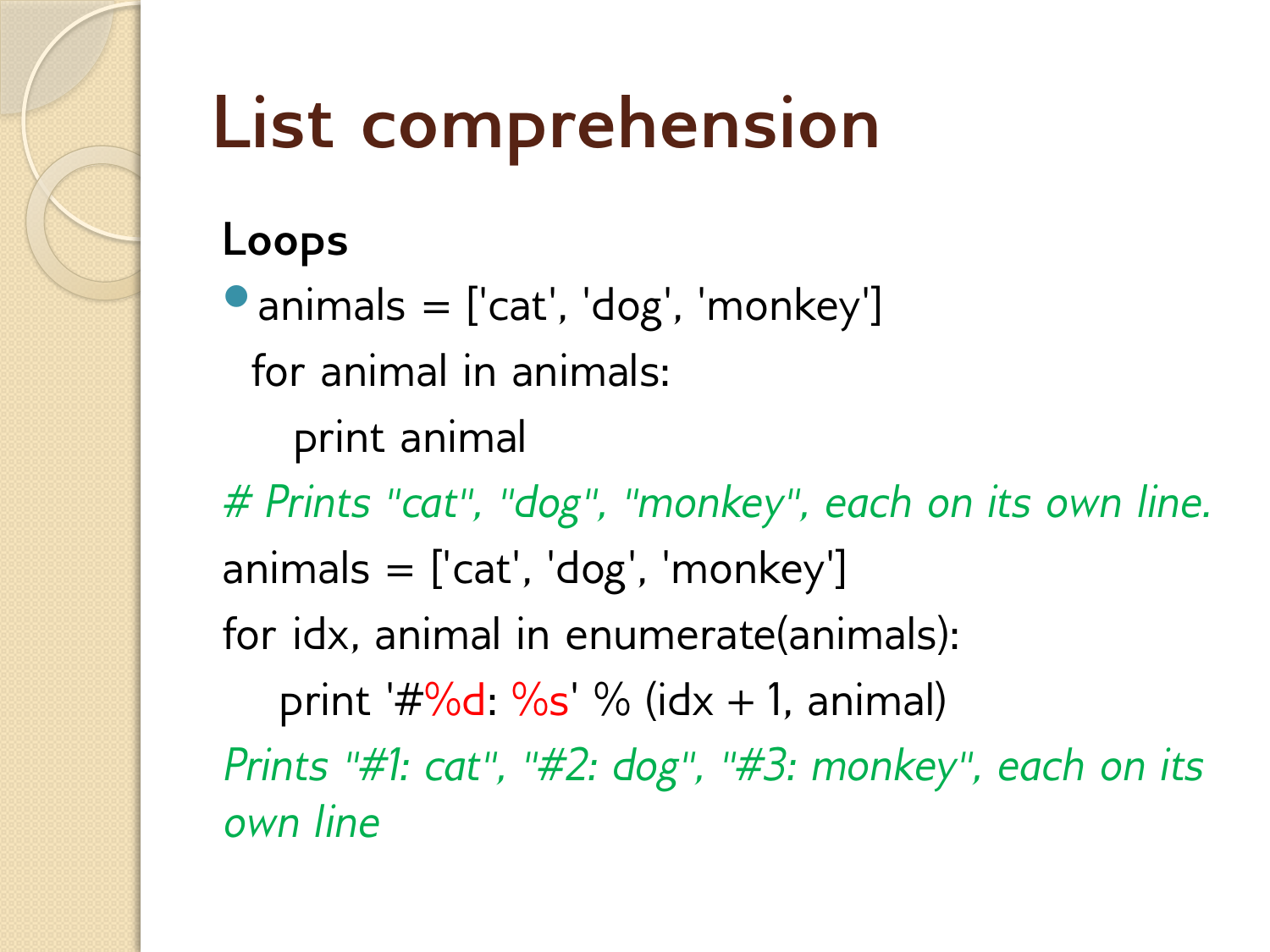

# List comprehension
Loops
animals = ['cat', 'dog', 'monkey']
  for animal in animals:
     print animal
# Prints "cat", "dog", "monkey", each on its own line.
animals = ['cat', 'dog', 'monkey']
for idx, animal in enumerate(animals):
    print '#%d: %s' % (idx + 1, animal)
Prints "#1: cat", "#2: dog", "#3: monkey", each on its own line